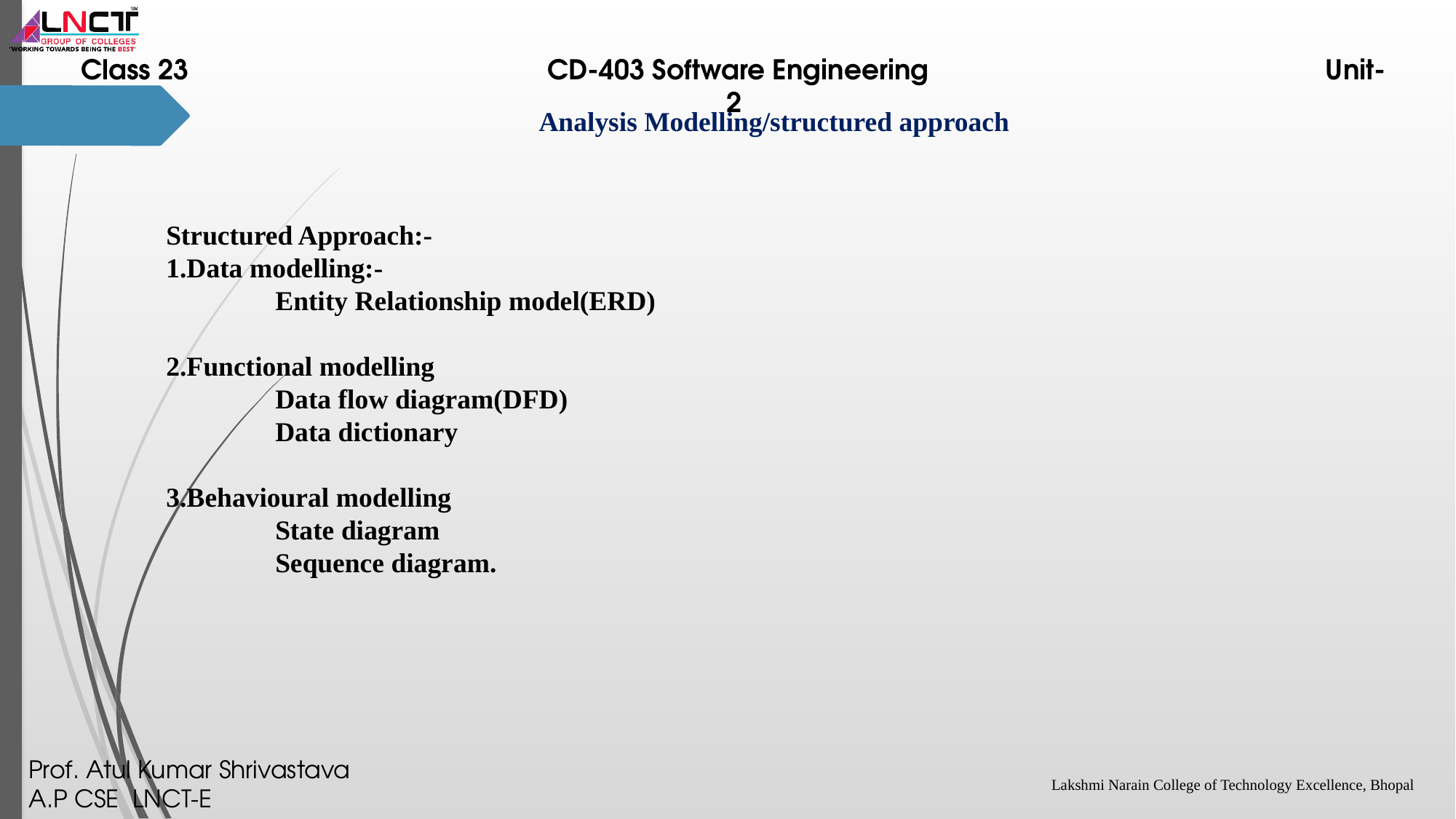

Structured Approach:-
1.Data modelling:-
	Entity Relationship model(ERD)

2.Functional modelling
	Data flow diagram(DFD)
	Data dictionary

3.Behavioural modelling
	State diagram
	Sequence diagram.